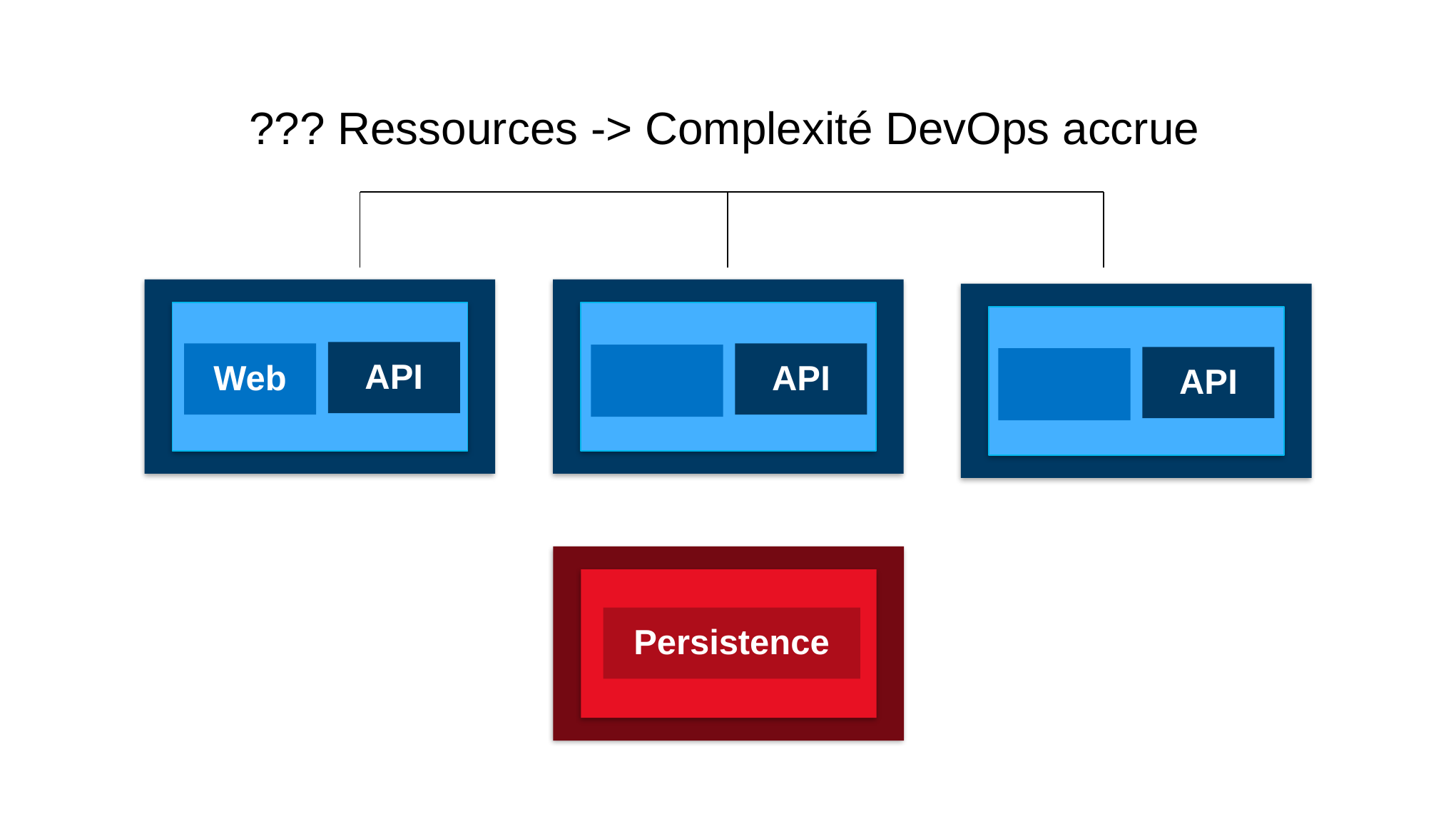

??? Ressources -> Complexité DevOps accrue

API
Web
API

API

Persistence